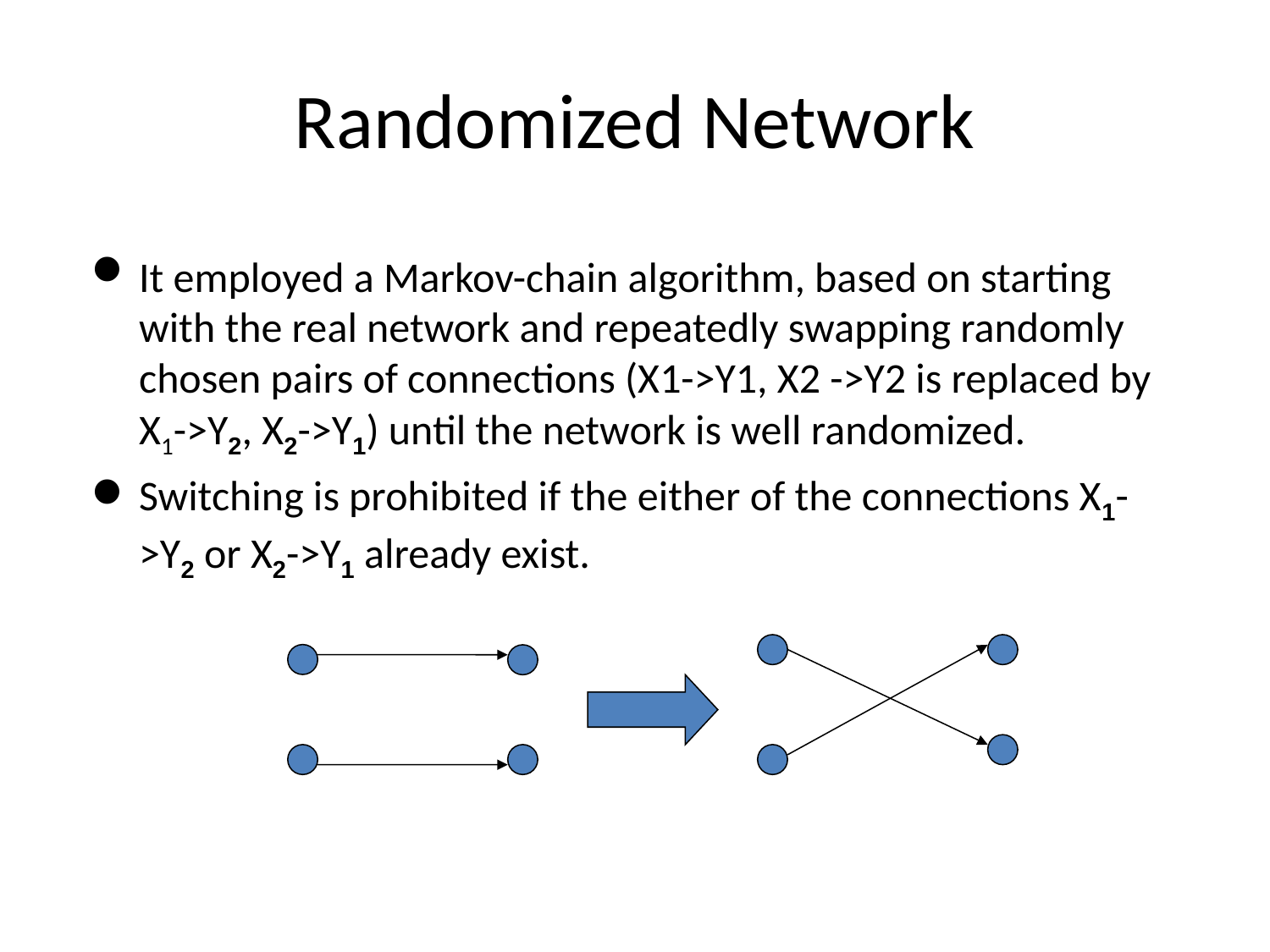

# Randomized Network
It employed a Markov-chain algorithm, based on starting with the real network and repeatedly swapping randomly chosen pairs of connections (X1->Y1, X2 ->Y2 is replaced by X1->Y2, X2->Y1) until the network is well randomized.
Switching is prohibited if the either of the connections X1->Y2 or X2->Y1 already exist.